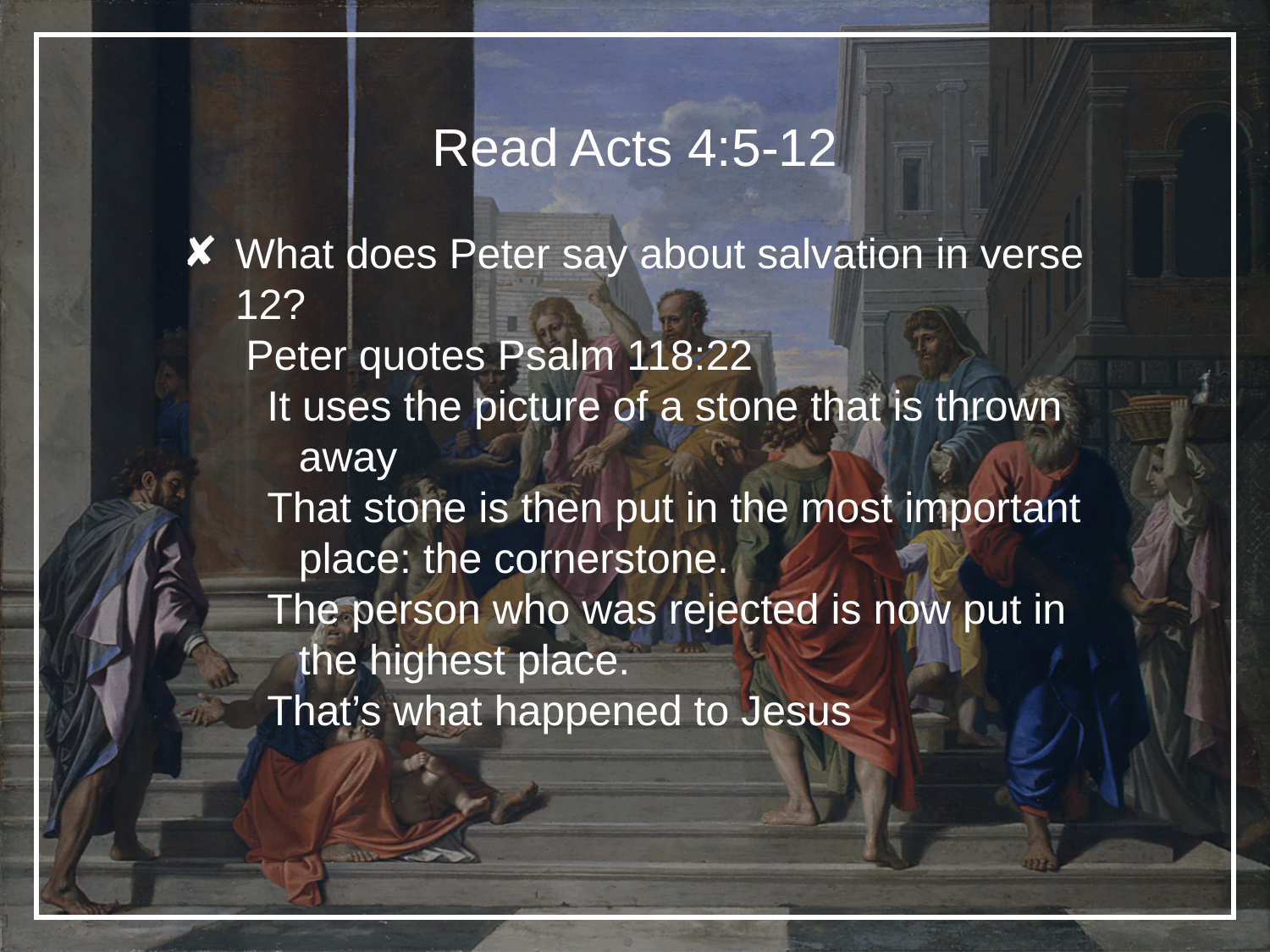

# Read Acts 4:5-12
What does Peter say about salvation in verse 12?
Peter quotes Psalm 118:22
It uses the picture of a stone that is thrown away
That stone is then put in the most important place: the cornerstone.
The person who was rejected is now put in the highest place.
That’s what happened to Jesus